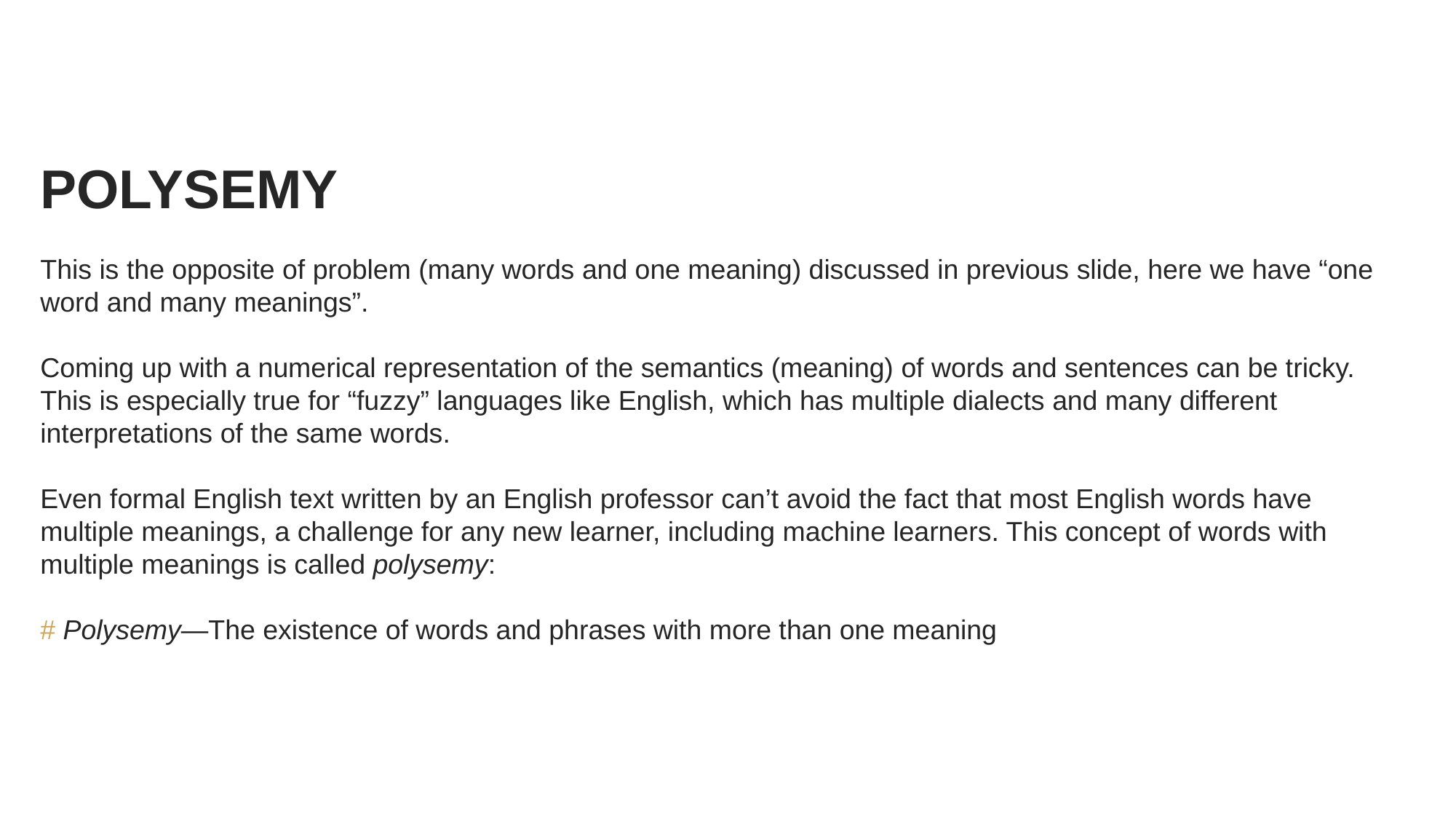

POLYSEMY

This is the opposite of problem (many words and one meaning) discussed in previous slide, here we have “one word and many meanings”.

Coming up with a numerical representation of the semantics (meaning) of words and sentences can be tricky. This is especially true for “fuzzy” languages like English, which has multiple dialects and many different interpretations of the same words.

Even formal English text written by an English professor can’t avoid the fact that most English words have multiple meanings, a challenge for any new learner, including machine learners. This concept of words with multiple meanings is called polysemy:

# Polysemy—The existence of words and phrases with more than one meaning